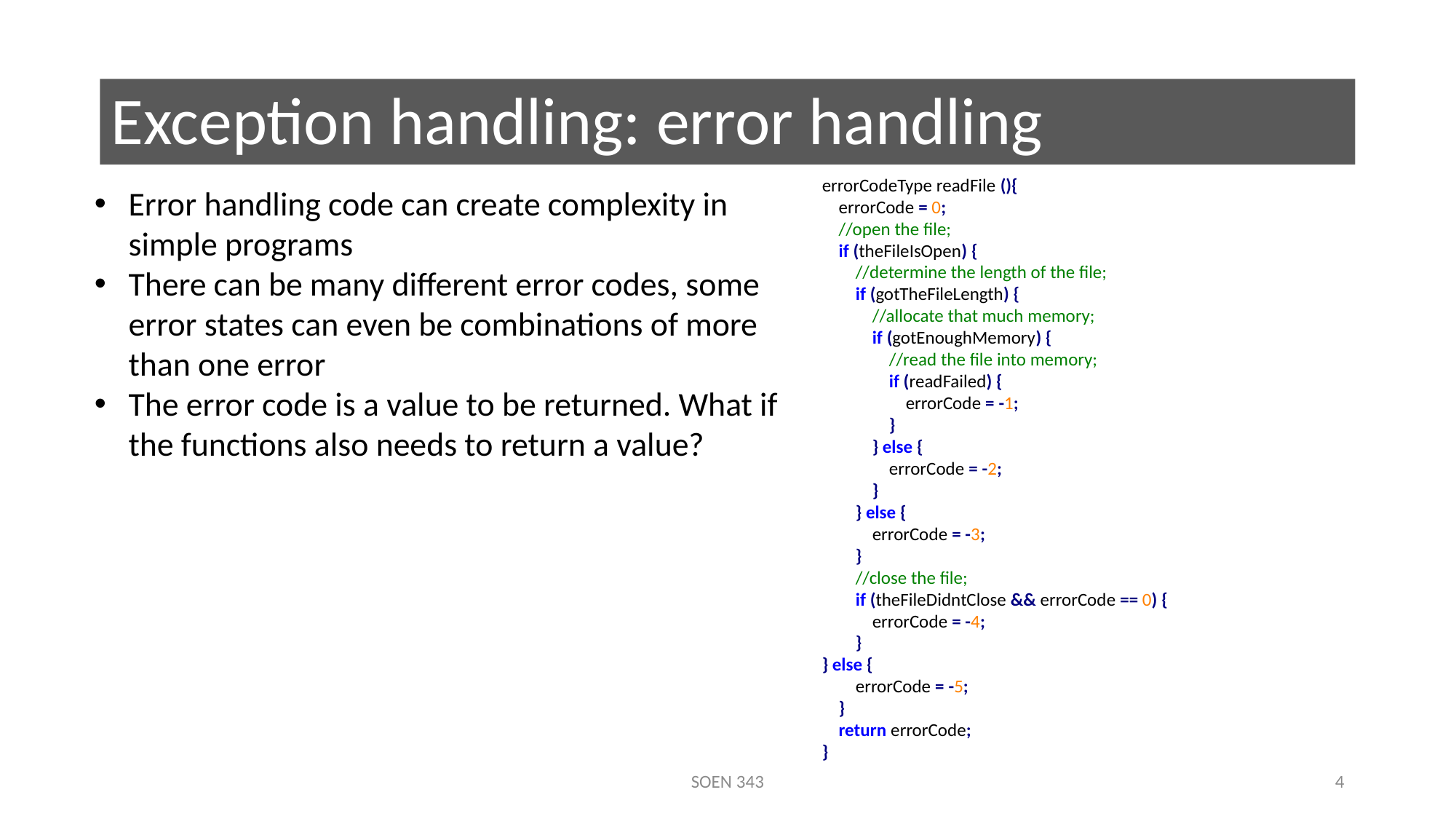

# Exception handling: error handling
errorCodeType readFile (){
    errorCode = 0;
    //open the file;
    if (theFileIsOpen) {
        //determine the length of the file;
        if (gotTheFileLength) {
            //allocate that much memory;
            if (gotEnoughMemory) {
                //read the file into memory;
                if (readFailed) {
                    errorCode = -1;
                }
            } else {
                errorCode = -2;
            }
        } else {
            errorCode = -3;
        }
        //close the file;
        if (theFileDidntClose && errorCode == 0) {
            errorCode = -4;
        }
} else {
        errorCode = -5;
    }
    return errorCode;
}
Error handling code can create complexity in simple programs
There can be many different error codes, some error states can even be combinations of more than one error
The error code is a value to be returned. What if the functions also needs to return a value?
SOEN 343
4